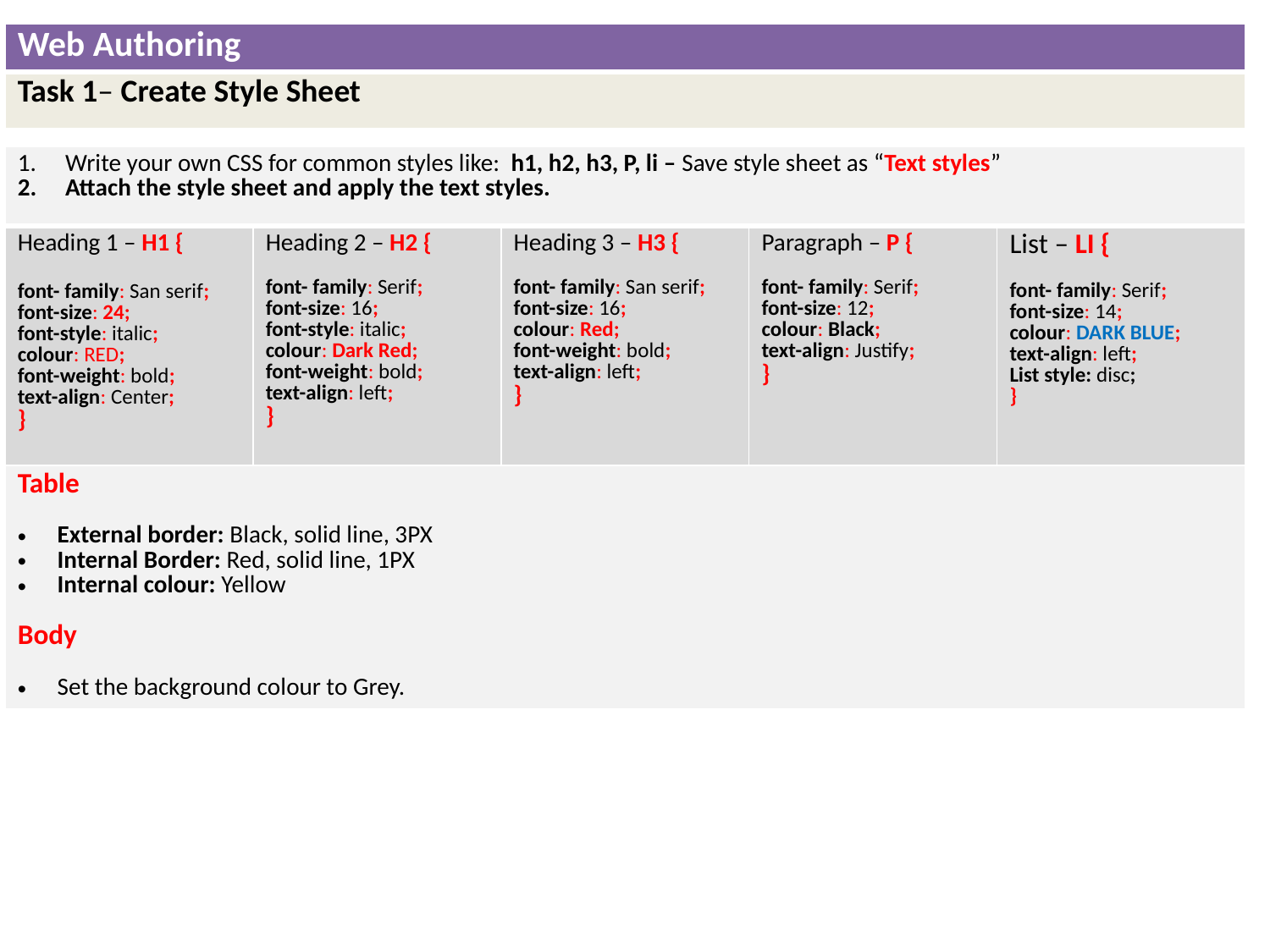

| Web Authoring |
| --- |
| Task 1– Create Style Sheet |
| Write your own CSS for common styles like: h1, h2, h3, P, li – Save style sheet as “Text styles” Attach the style sheet and apply the text styles. |  |  |  |  |
| --- | --- | --- | --- | --- |
| Heading 1 – H1 { font- family: San serif; font-size: 24; font-style: italic; colour: RED; font-weight: bold; text-align: Center; } | Heading 2 – H2 { font- family: Serif; font-size: 16; font-style: italic; colour: Dark Red; font-weight: bold; text-align: left; } | Heading 3 – H3 { font- family: San serif; font-size: 16; colour: Red; font-weight: bold; text-align: left; } | Paragraph – P { font- family: Serif; font-size: 12; colour: Black; text-align: Justify; } | List – LI { font- family: Serif; font-size: 14; colour: DARK BLUE; text-align: left; List style: disc; } |
| Table External border: Black, solid line, 3PX Internal Border: Red, solid line, 1PX Internal colour: Yellow Body Set the background colour to Grey. |  |  |  |  |